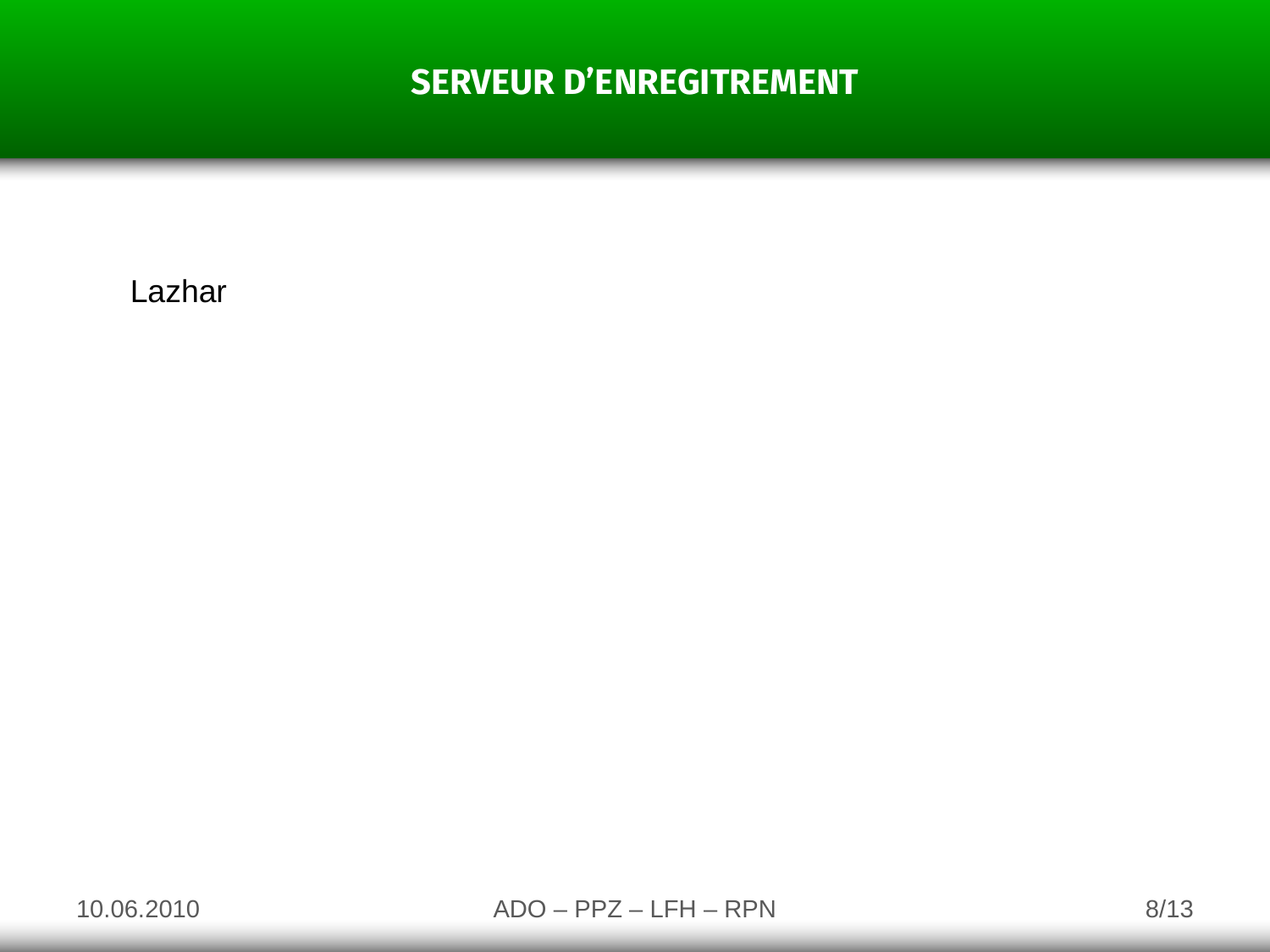

SERVEUR D’ENREGITREMENT

Lazhar

10.06.2010
ADO – PPZ – LFH – RPN
8/13